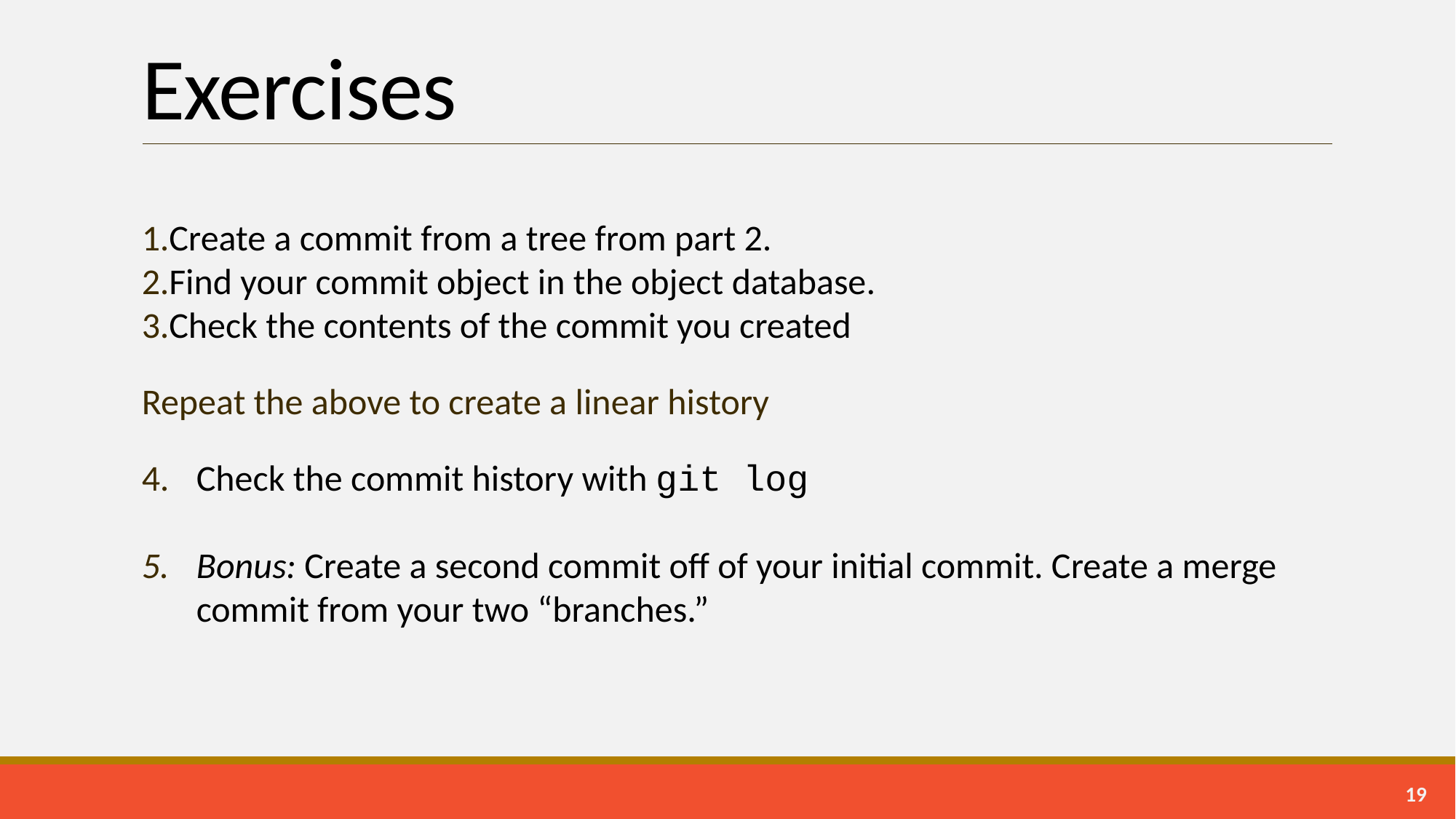

# Exercises
Create a commit from a tree from part 2.
Find your commit object in the object database.
Check the contents of the commit you created

Repeat the above to create a linear history

Check the commit history with git log

Bonus: Create a second commit off of your initial commit. Create a merge commit from your two “branches.”
19